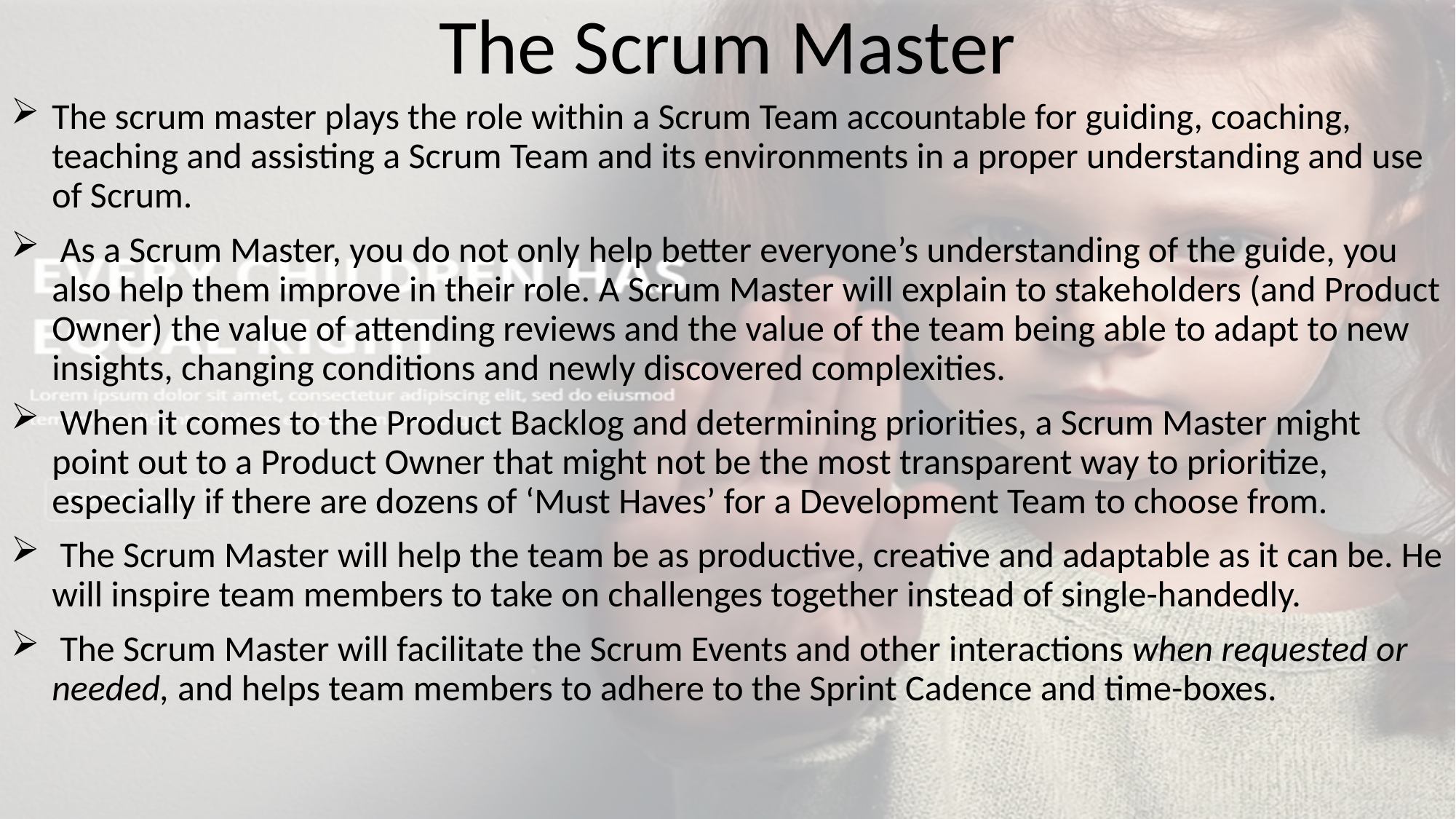

# The Scrum Master
The scrum master plays the role within a Scrum Team accountable for guiding, coaching, teaching and assisting a Scrum Team and its environments in a proper understanding and use of Scrum.
 As a Scrum Master, you do not only help better everyone’s understanding of the guide, you also help them improve in their role. A Scrum Master will explain to stakeholders (and Product Owner) the value of attending reviews and the value of the team being able to adapt to new insights, changing conditions and newly discovered complexities.
 When it comes to the Product Backlog and determining priorities, a Scrum Master might point out to a Product Owner that might not be the most transparent way to prioritize, especially if there are dozens of ‘Must Haves’ for a Development Team to choose from.
 The Scrum Master will help the team be as productive, creative and adaptable as it can be. He will inspire team members to take on challenges together instead of single-handedly.
 The Scrum Master will facilitate the Scrum Events and other interactions when requested or needed, and helps team members to adhere to the Sprint Cadence and time-boxes.